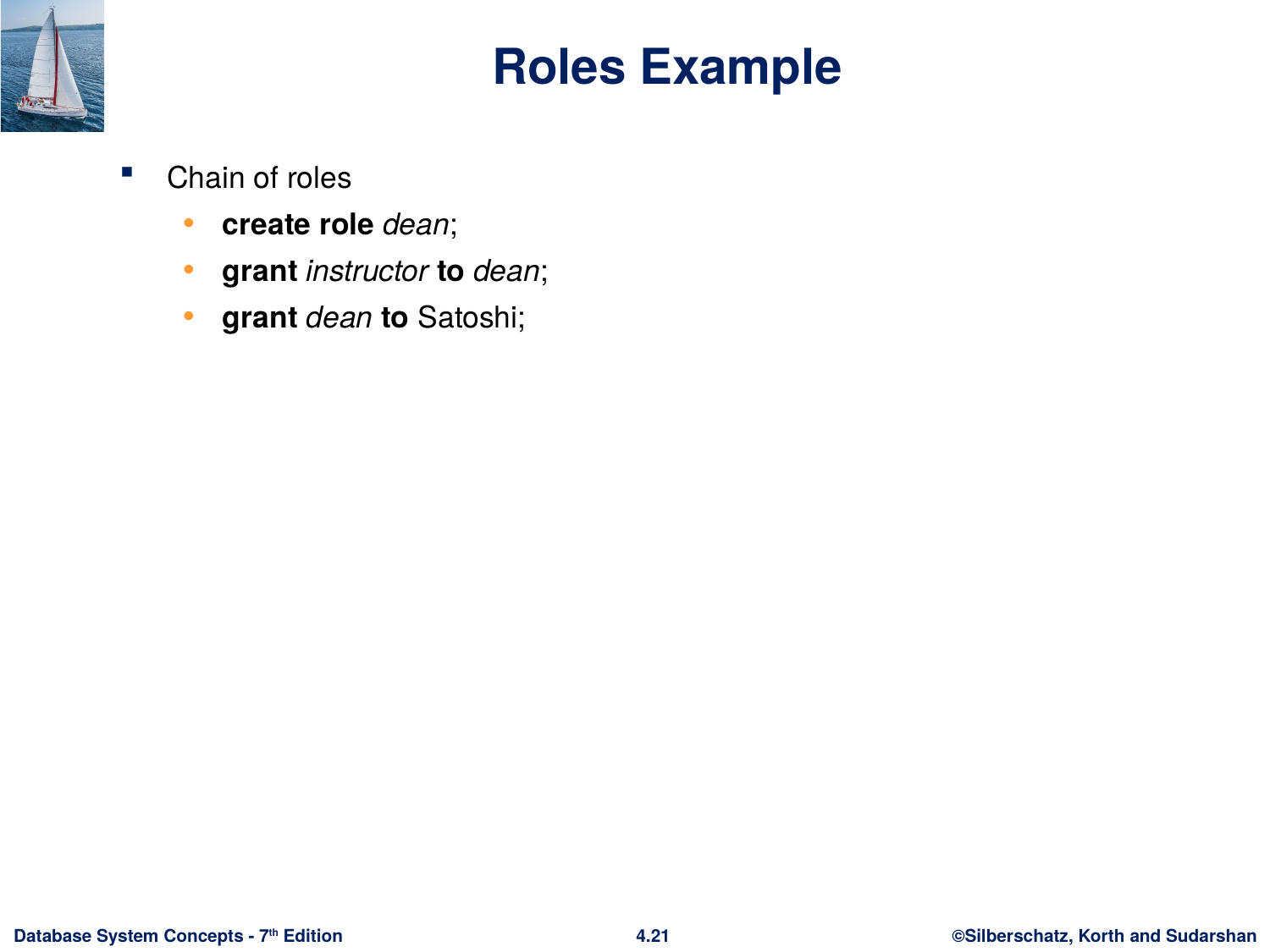

# Roles Example
Chain of roles
create role dean;
grant instructor to dean;
grant dean to Satoshi;